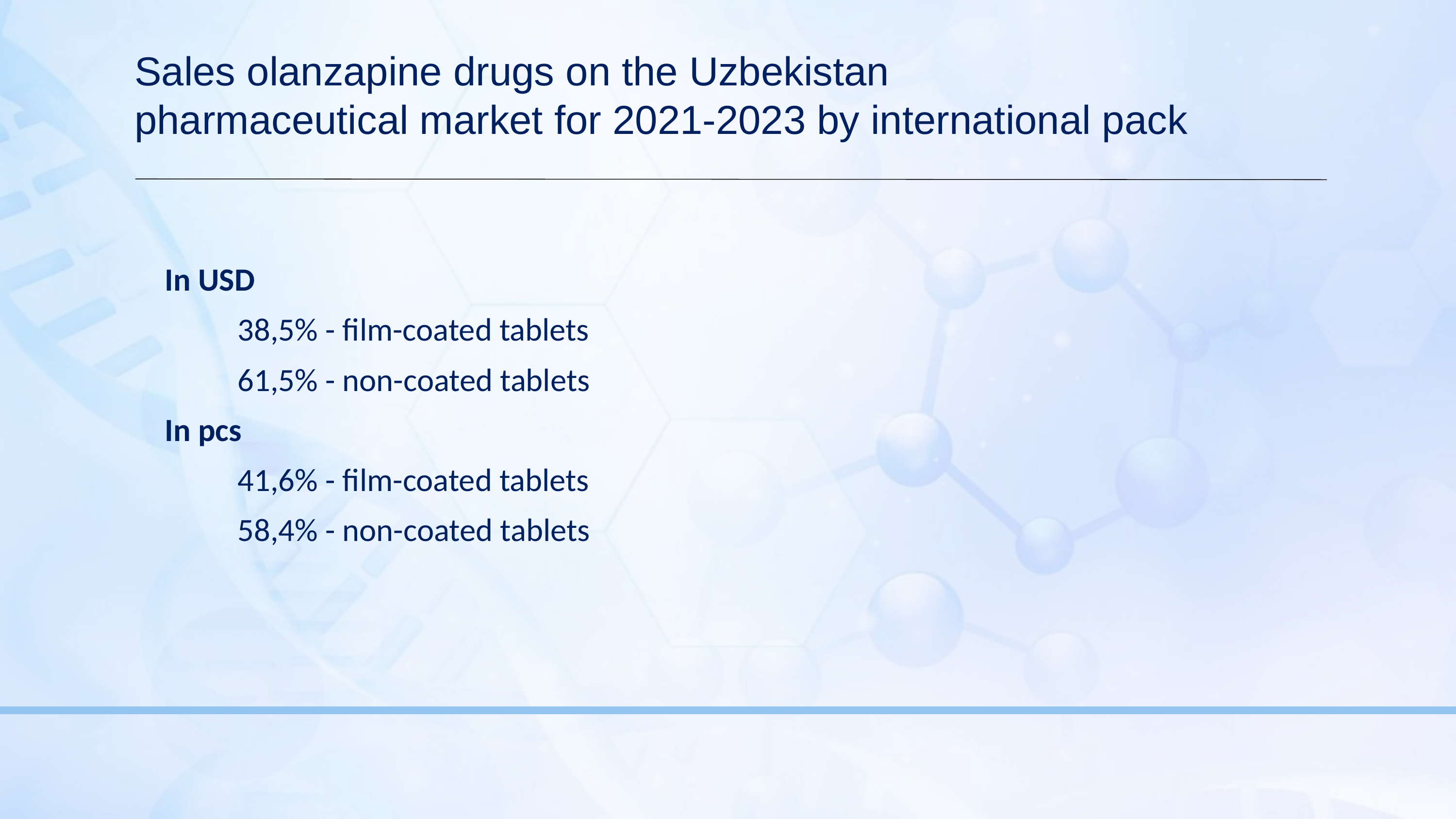

Sales olanzapine drugs on the Uzbekistan
pharmaceutical market for 2021-2023 by international pack

In USD
	38,5% - film-coated tablets
	61,5% - non-coated tablets
In pcs
	41,6% - film-coated tablets
	58,4% - non-coated tablets